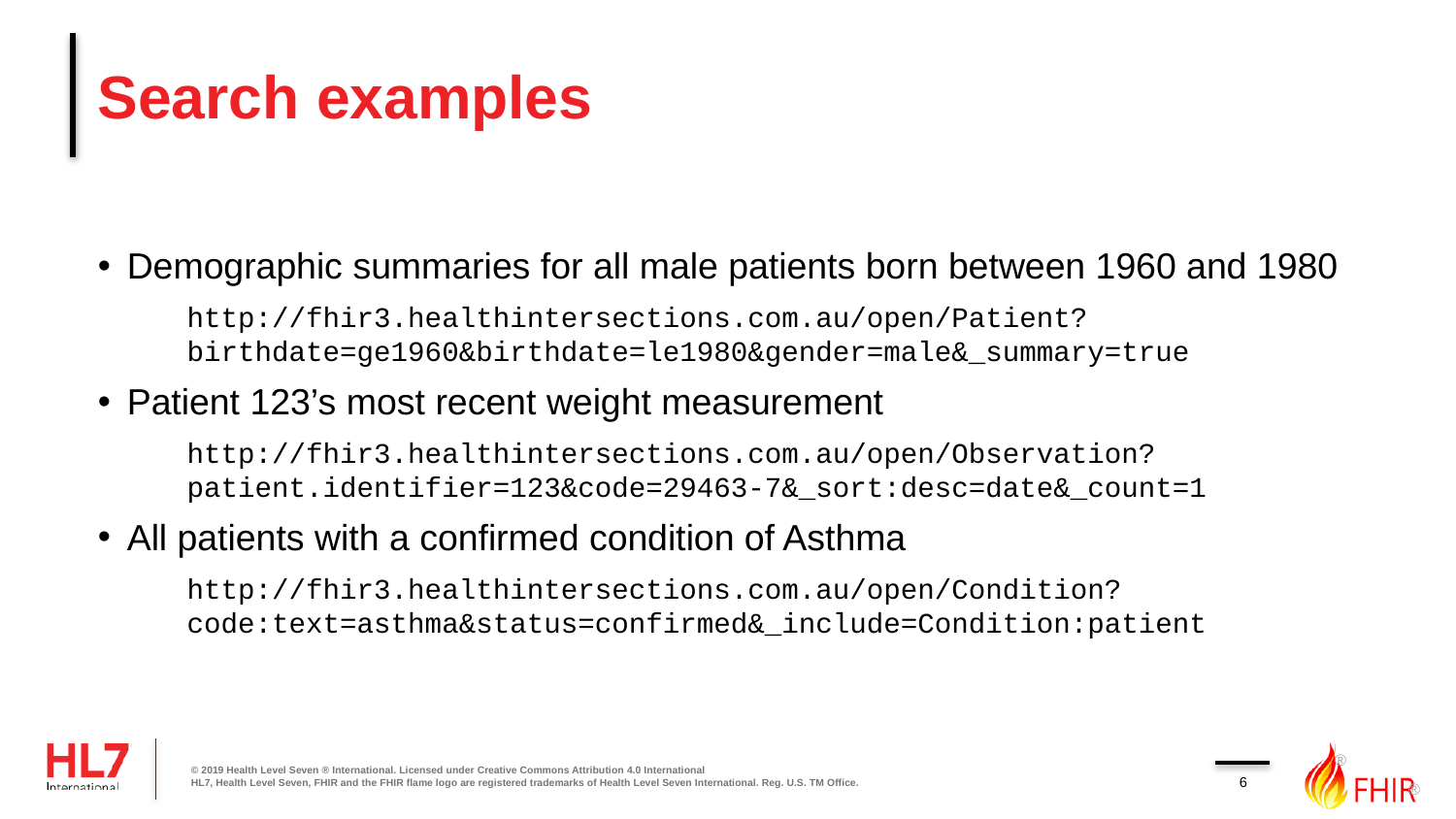

# Search examples
Demographic summaries for all male patients born between 1960 and 1980
http://fhir3.healthintersections.com.au/open/Patient?birthdate=ge1960&birthdate=le1980&gender=male&_summary=true
Patient 123’s most recent weight measurement
http://fhir3.healthintersections.com.au/open/Observation?patient.identifier=123&code=29463-7&_sort:desc=date&_count=1
All patients with a confirmed condition of Asthma
http://fhir3.healthintersections.com.au/open/Condition?code:text=asthma&status=confirmed&_include=Condition:patient
6
© 2019 Health Level Seven ® International. Licensed under Creative Commons Attribution 4.0 International
HL7, Health Level Seven, FHIR and the FHIR flame logo are registered trademarks of Health Level Seven International. Reg. U.S. TM Office.